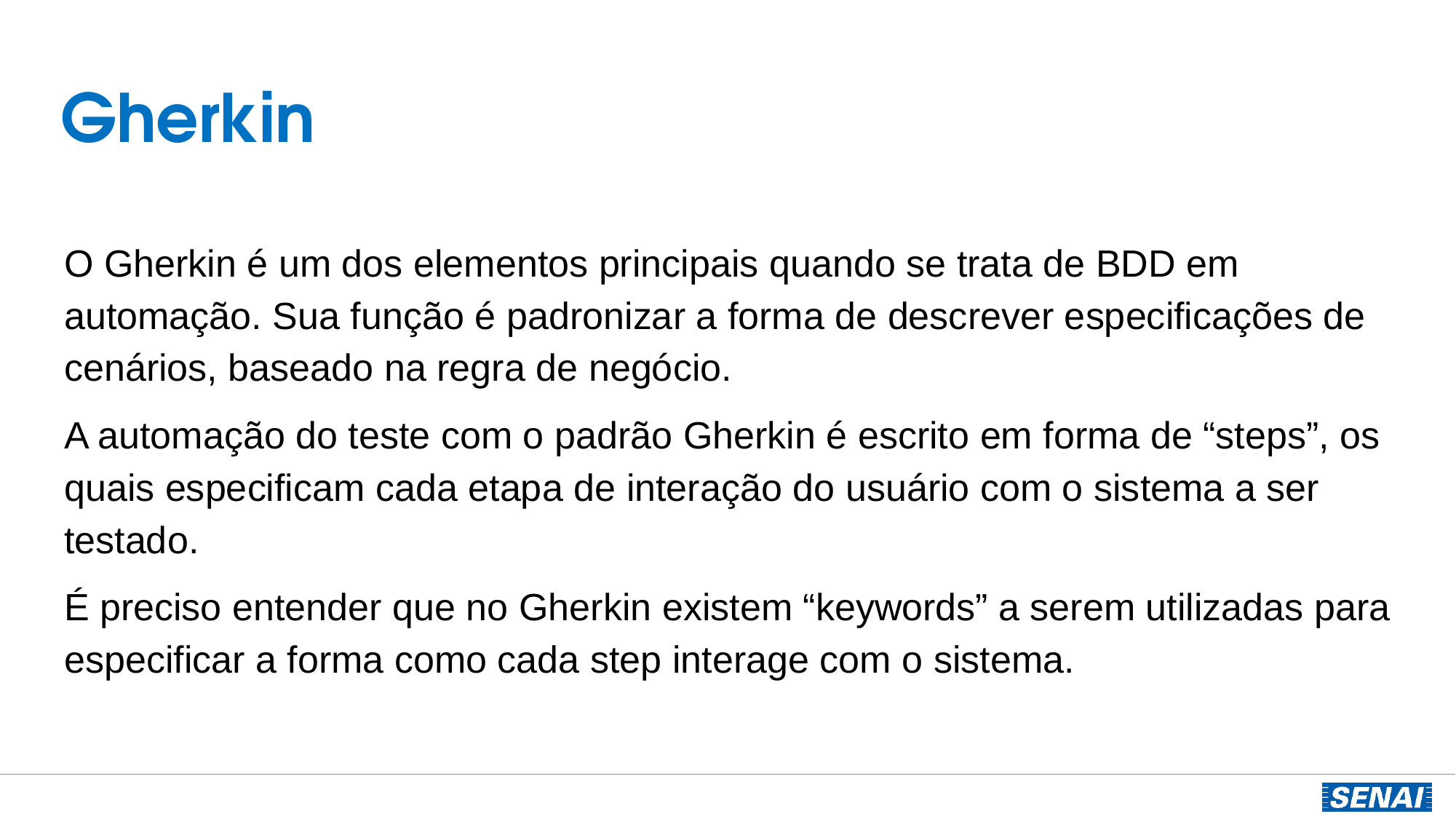

# Gherkin
O Gherkin é um dos elementos principais quando se trata de BDD em automação. Sua função é padronizar a forma de descrever especificações de cenários, baseado na regra de negócio.
A automação do teste com o padrão Gherkin é escrito em forma de “steps”, os quais especificam cada etapa de interação do usuário com o sistema a ser testado.
É preciso entender que no Gherkin existem “keywords” a serem utilizadas para especificar a forma como cada step interage com o sistema.